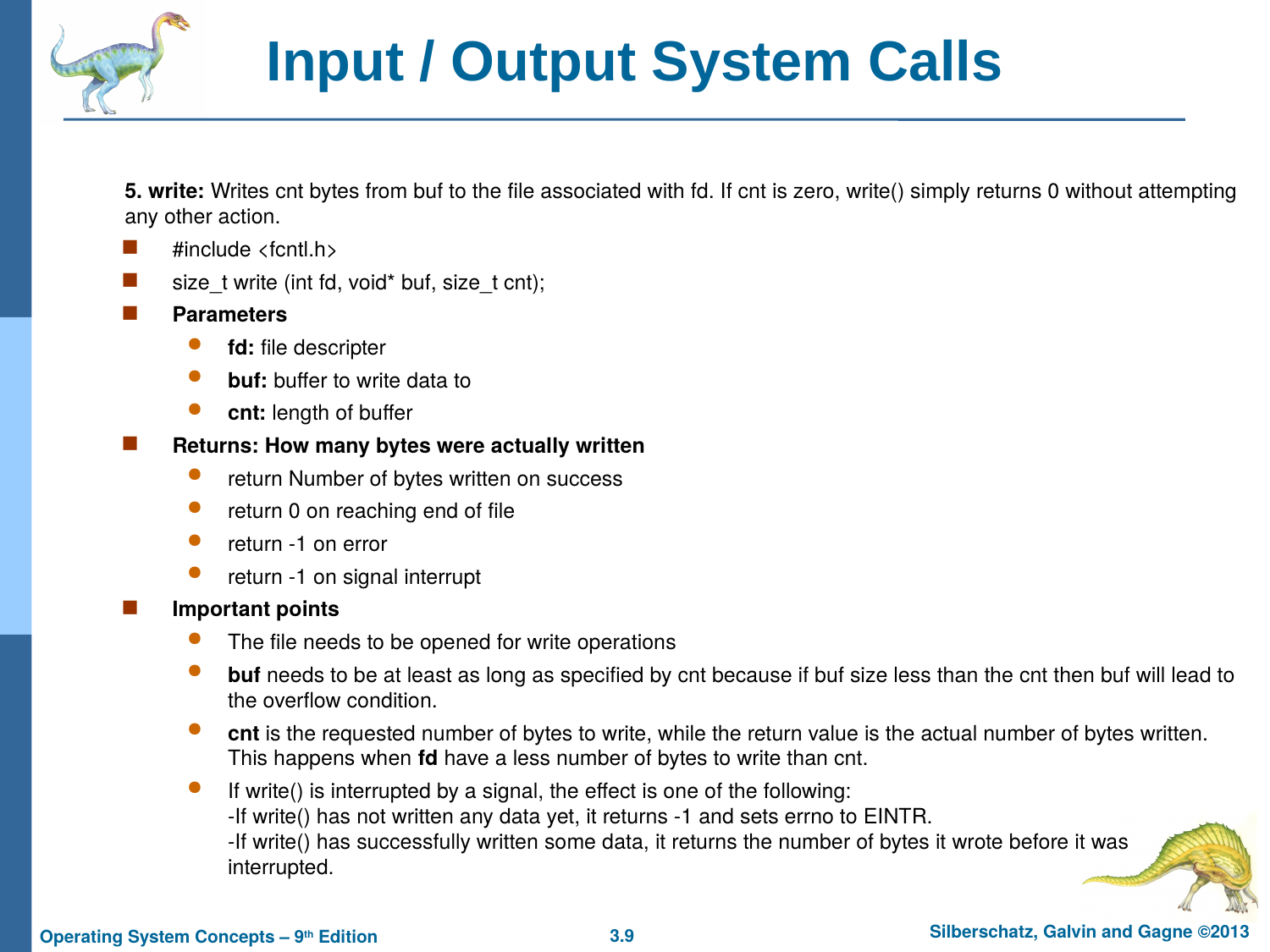

# Input / Output System Calls
5. write: Writes cnt bytes from buf to the file associated with fd. If cnt is zero, write() simply returns 0 without attempting any other action.
#include <fcntl.h>
size_t write (int fd, void* buf, size_t cnt);
Parameters
fd: file descripter
buf: buffer to write data to
cnt: length of buffer
Returns: How many bytes were actually written
return Number of bytes written on success
return 0 on reaching end of file
return -1 on error
return -1 on signal interrupt
Important points
The file needs to be opened for write operations
buf needs to be at least as long as specified by cnt because if buf size less than the cnt then buf will lead to the overflow condition.
cnt is the requested number of bytes to write, while the return value is the actual number of bytes written. This happens when fd have a less number of bytes to write than cnt.
If write() is interrupted by a signal, the effect is one of the following:
-If write() has not written any data yet, it returns -1 and sets errno to EINTR.
-If write() has successfully written some data, it returns the number of bytes it wrote before it was interrupted.